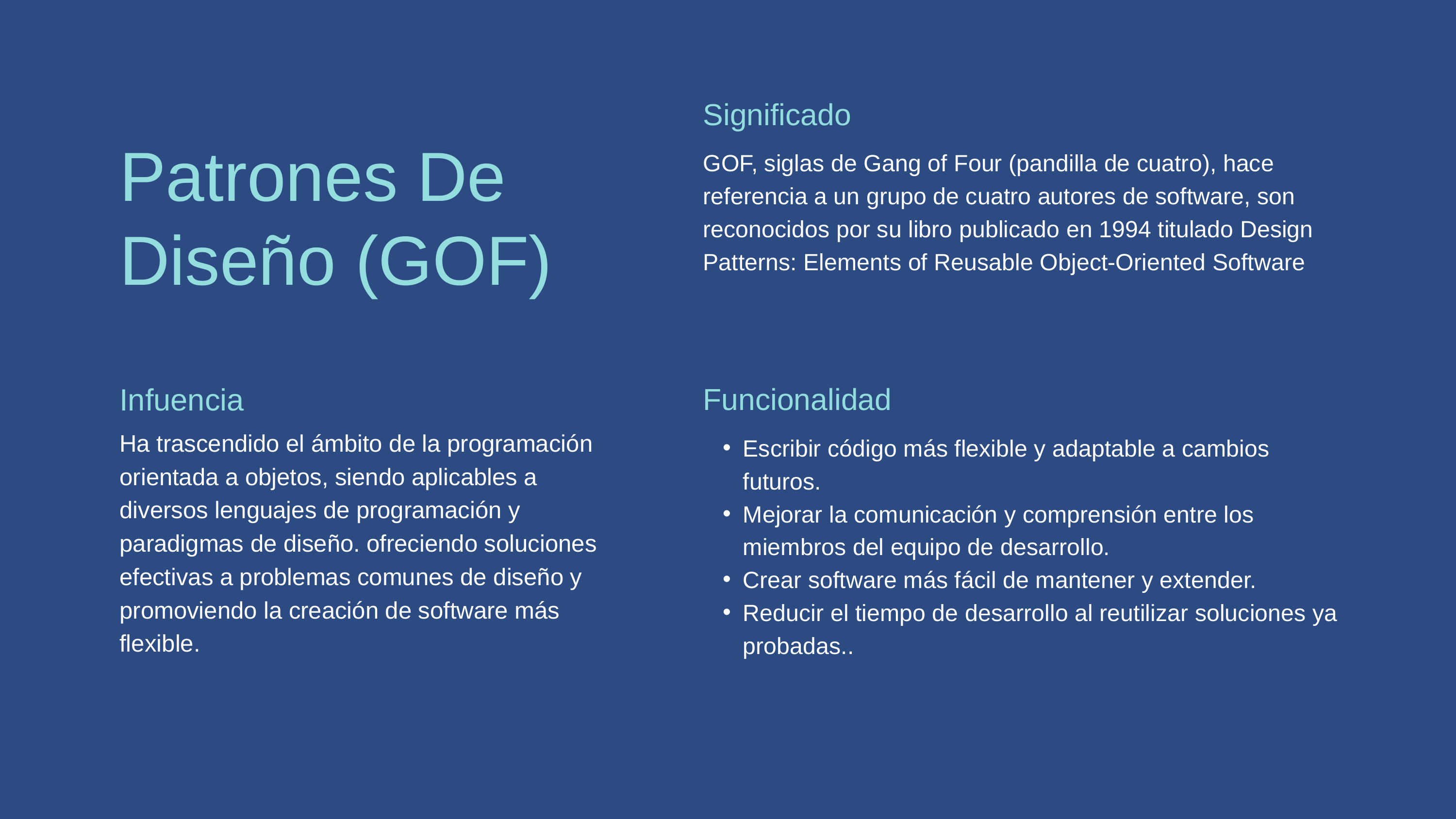

Significado
GOF, siglas de Gang of Four (pandilla de cuatro), hace referencia a un grupo de cuatro autores de software, son reconocidos por su libro publicado en 1994 titulado Design Patterns: Elements of Reusable Object-Oriented Software

Patrones De Diseño (GOF)
Infuencia
Ha trascendido el ámbito de la programación orientada a objetos, siendo aplicables a diversos lenguajes de programación y paradigmas de diseño. ofreciendo soluciones efectivas a problemas comunes de diseño y promoviendo la creación de software más flexible.
Funcionalidad
Escribir código más flexible y adaptable a cambios futuros.
Mejorar la comunicación y comprensión entre los miembros del equipo de desarrollo.
Crear software más fácil de mantener y extender.
Reducir el tiempo de desarrollo al reutilizar soluciones ya probadas..